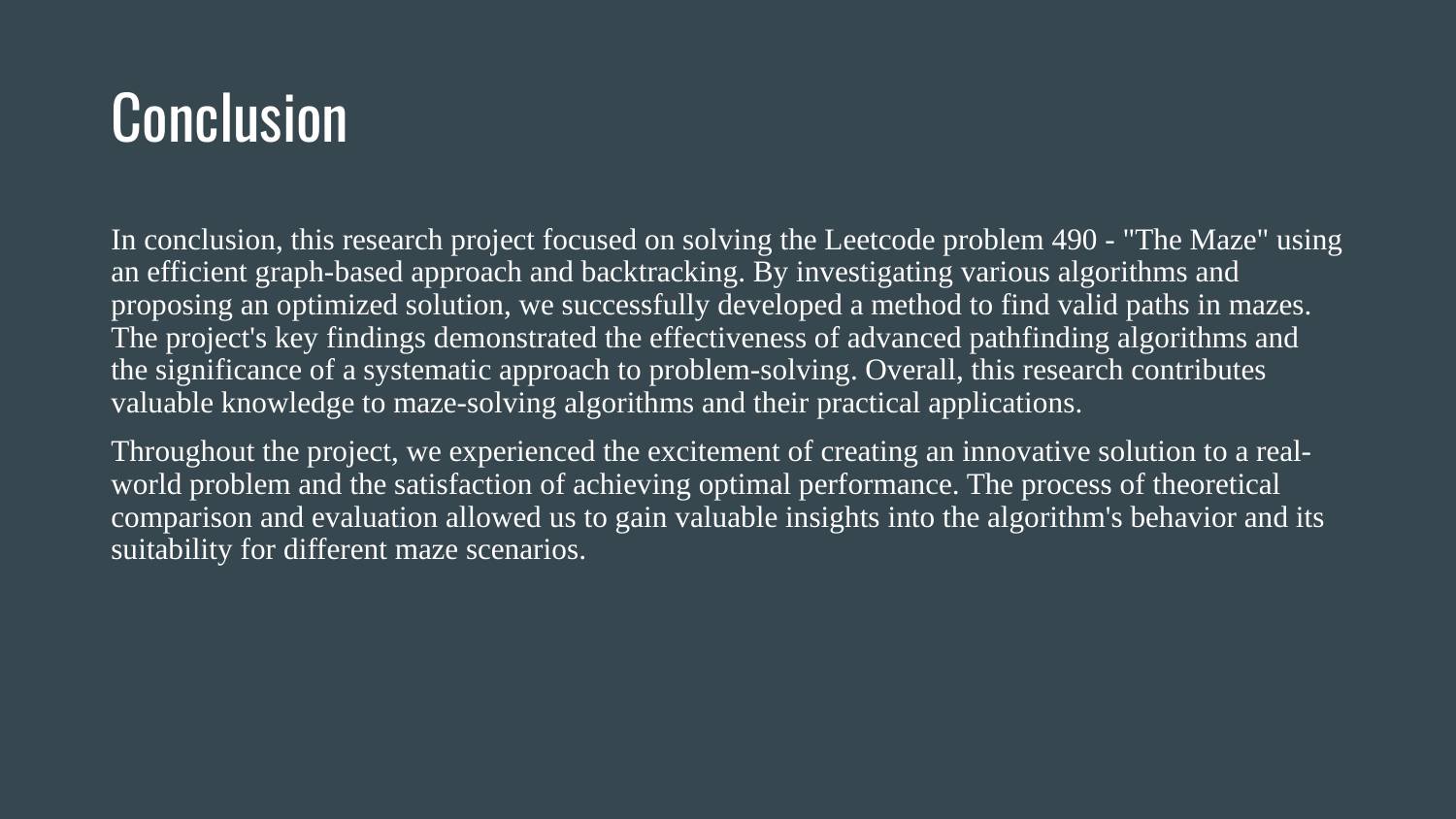

# Conclusion
In conclusion, this research project focused on solving the Leetcode problem 490 - "The Maze" using an efficient graph-based approach and backtracking. By investigating various algorithms and proposing an optimized solution, we successfully developed a method to find valid paths in mazes. The project's key findings demonstrated the effectiveness of advanced pathfinding algorithms and the significance of a systematic approach to problem-solving. Overall, this research contributes valuable knowledge to maze-solving algorithms and their practical applications.
Throughout the project, we experienced the excitement of creating an innovative solution to a real-world problem and the satisfaction of achieving optimal performance. The process of theoretical comparison and evaluation allowed us to gain valuable insights into the algorithm's behavior and its suitability for different maze scenarios.